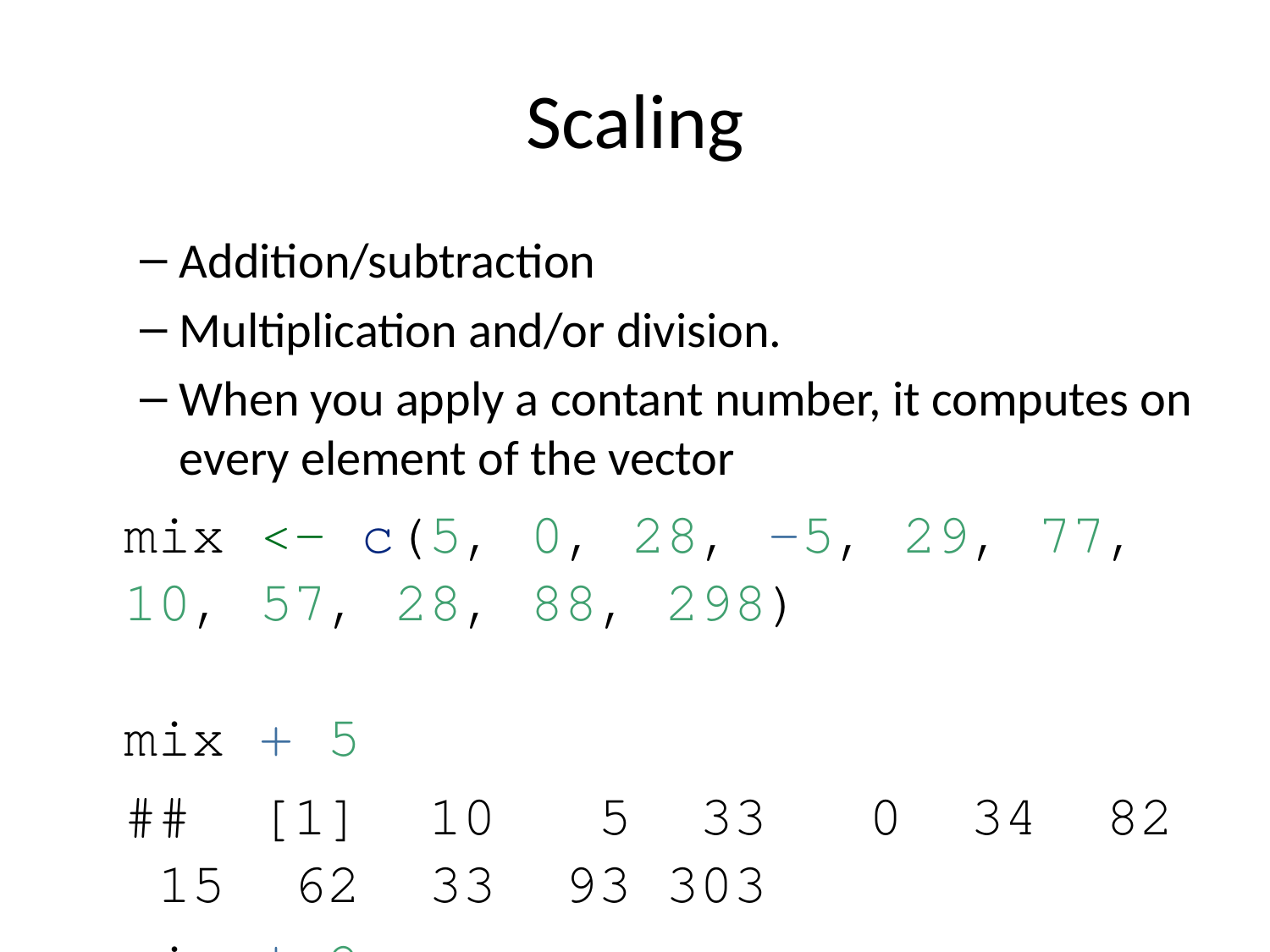

# Scaling
Addition/subtraction
Multiplication and/or division.
When you apply a contant number, it computes on every element of the vector
mix <- c(5, 0, 28, -5, 29, 77, 10, 57, 28, 88, 298)
mix + 5
##  [1]  10   5  33   0  34  82  15  62  33  93 303
mix * 2
##  [1]  10   0  56 -10  58 154  20 114  56 176 596
mix / 3
##  [1]  1.666667  0.000000  9.333333 -1.666667  9.666667 25.666667  3.333333
##  [8] 19.000000  9.333333 29.333333 99.333333
mix %% 2
##  [1] 1 0 0 1 1 1 0 1 0 0 0